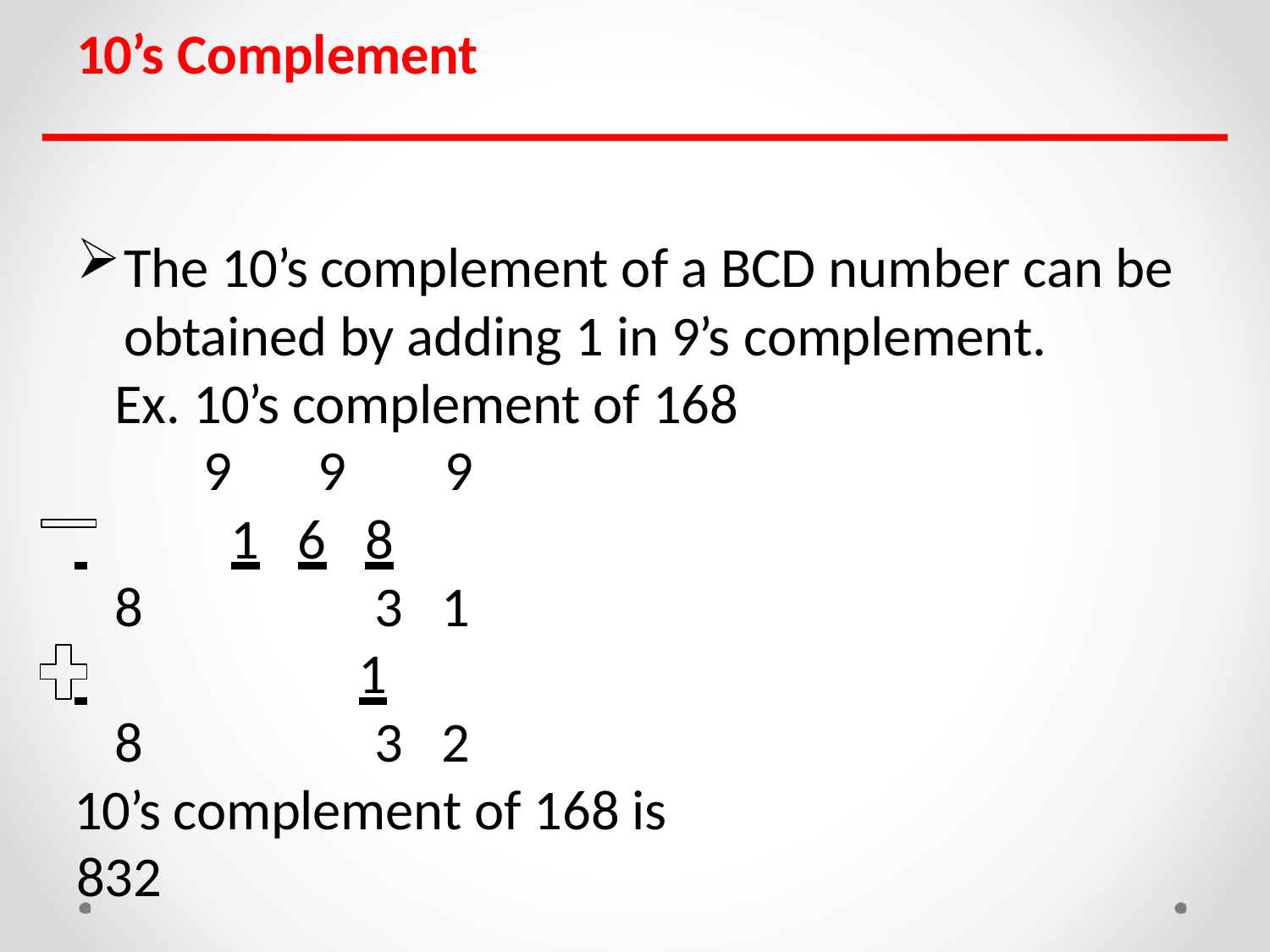

# 10’s Complement

The 10’s complement of a BCD number can be  obtained by adding 1 in 9’s complement.
Ex. 10’s complement of 168  9	9	9
 	1	6	8
8	3	1
 	1
8	3	2
10’s complement of 168 is 832